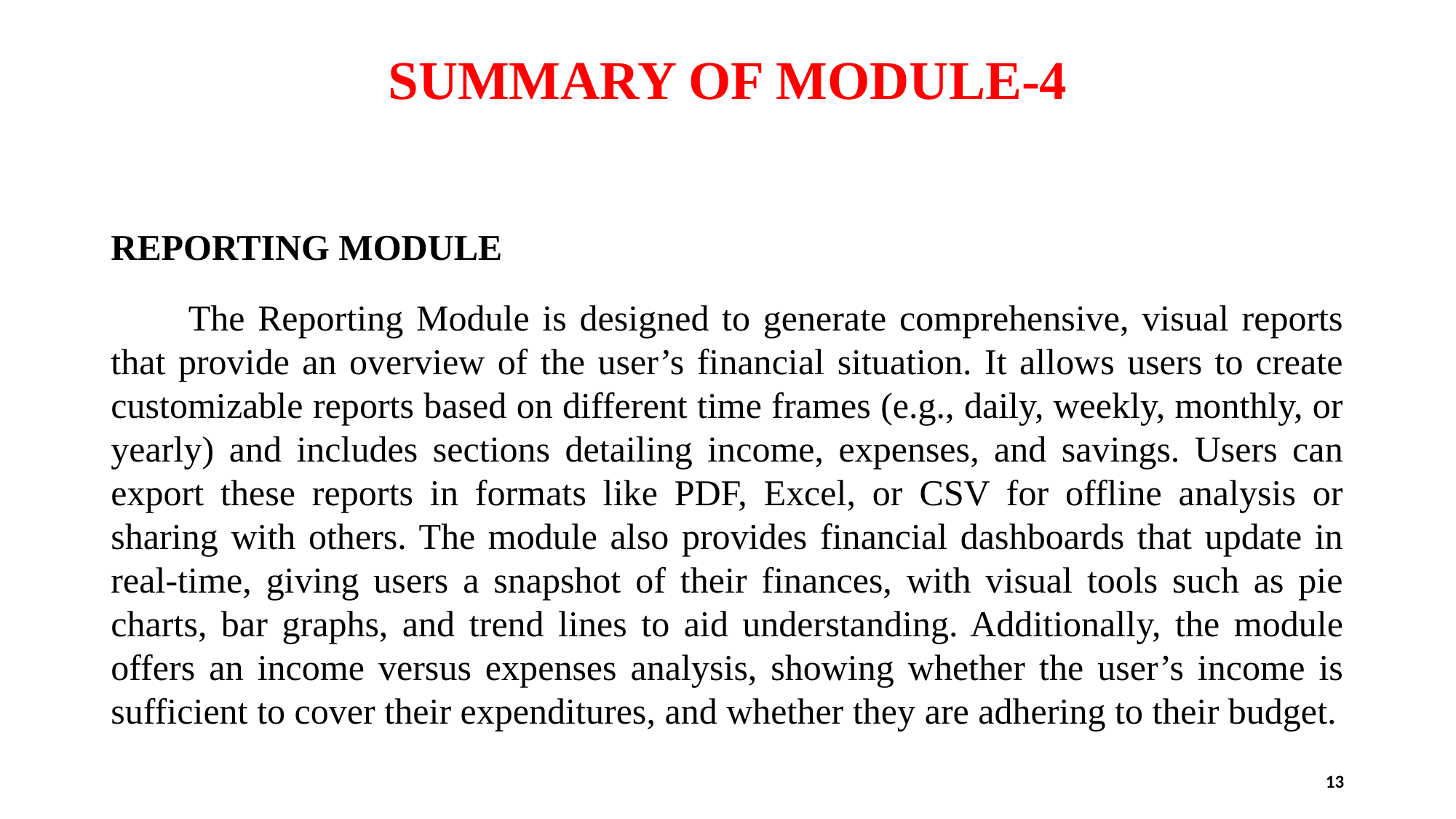

# SUMMARY OF MODULE-4
REPORTING MODULE
      The Reporting Module is designed to generate comprehensive, visual reports that provide an overview of the user’s financial situation. It allows users to create customizable reports based on different time frames (e.g., daily, weekly, monthly, or yearly) and includes sections detailing income, expenses, and savings. Users can export these reports in formats like PDF, Excel, or CSV for offline analysis or sharing with others. The module also provides financial dashboards that update in real-time, giving users a snapshot of their finances, with visual tools such as pie charts, bar graphs, and trend lines to aid understanding. Additionally, the module offers an income versus expenses analysis, showing whether the user’s income is sufficient to cover their expenditures, and whether they are adhering to their budget.

13